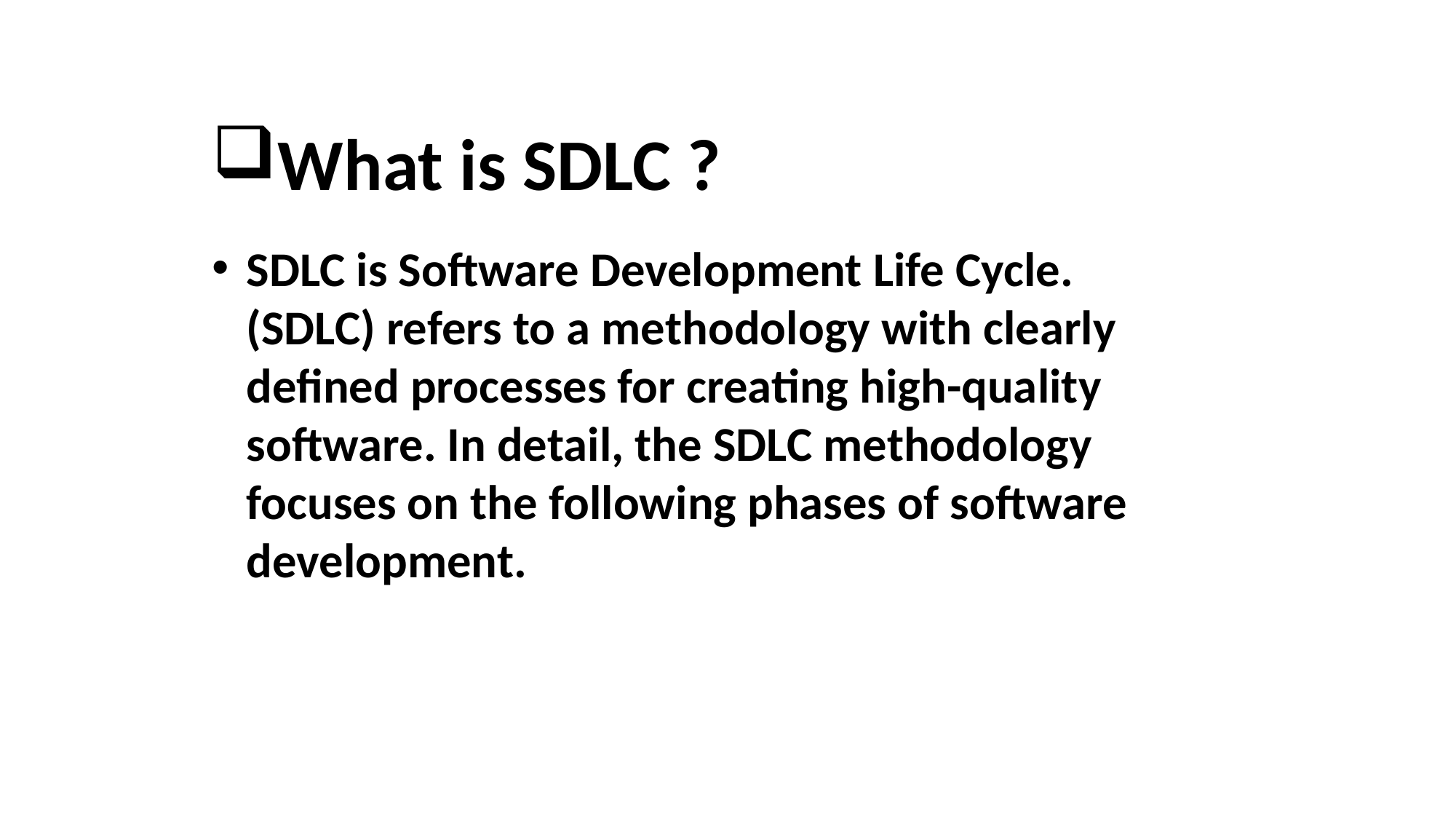

What is SDLC ?

SDLC is Software Development Life Cycle. (SDLC) refers to a methodology with clearly defined processes for creating high-quality software. In detail, the SDLC methodology focuses on the following phases of software development.